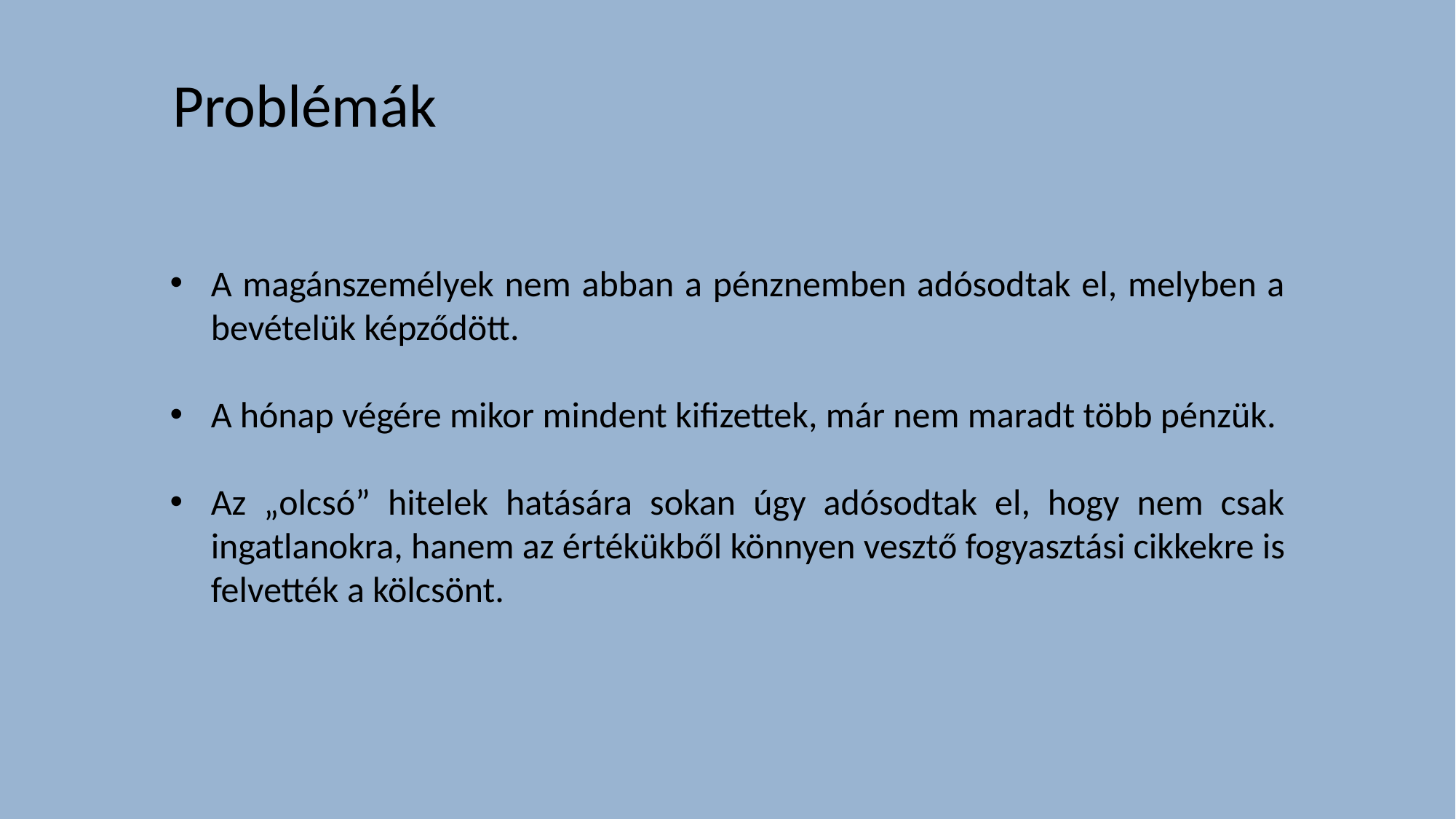

Problémák
A magánszemélyek nem abban a pénznemben adósodtak el, melyben a bevételük képződött.

A hónap végére mikor mindent kifizettek, már nem maradt több pénzük.

Az „olcsó” hitelek hatására sokan úgy adósodtak el, hogy nem csak ingatlanokra, hanem az értékükből könnyen vesztő fogyasztási cikkekre is felvették a kölcsönt.